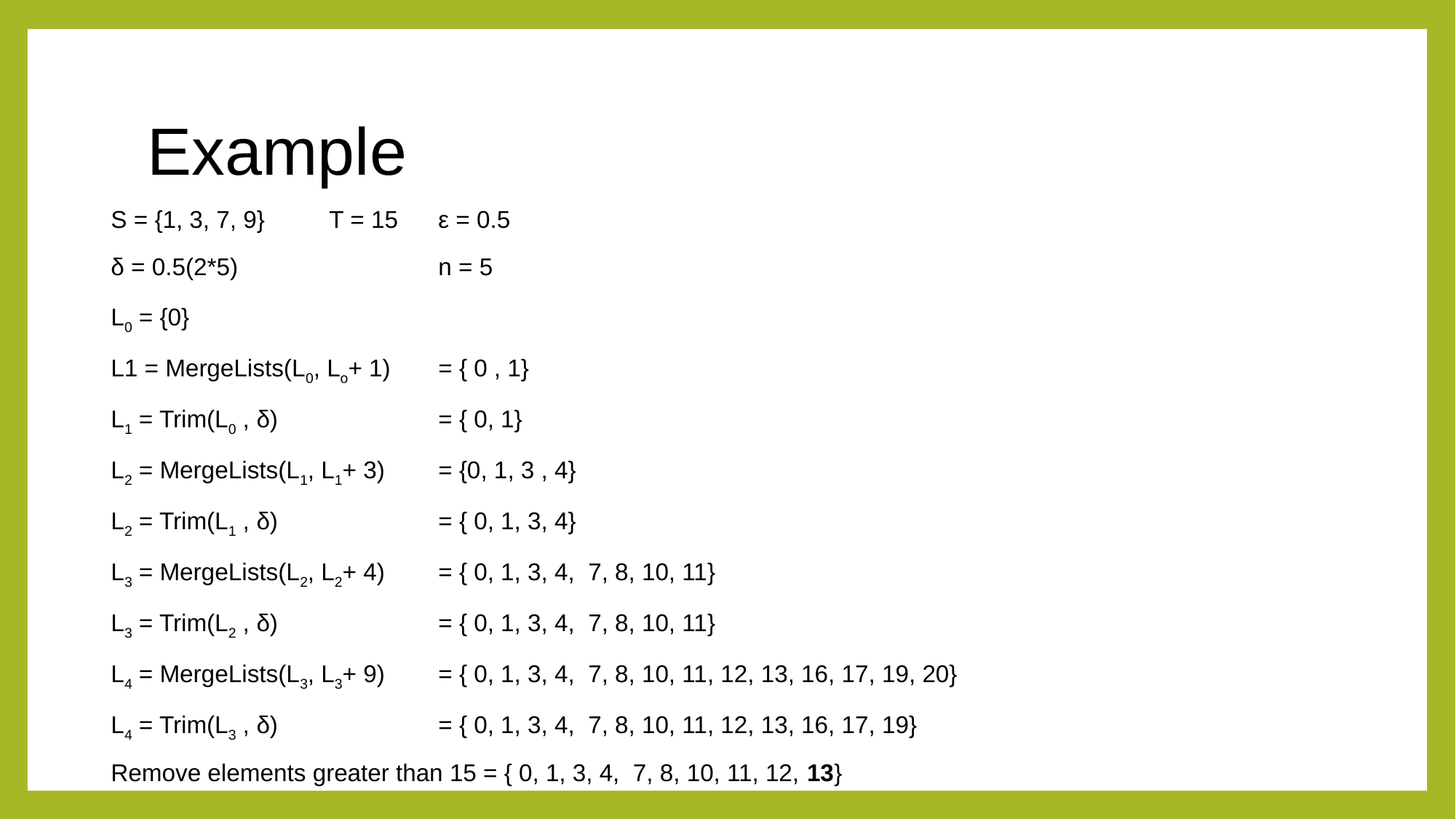

# Example
S = {1, 3, 7, 9} 	T = 15 	ε = 0.5
δ = 0.5(2*5)		n = 5
L0 = {0}
L1 = MergeLists(L0, Lo+ 1)	= { 0 , 1}
L1 = Trim(L0 , δ) 		= { 0, 1}
L2 = MergeLists(L1, L1+ 3) 	= {0, 1, 3 , 4}
L2 = Trim(L1 , δ) 		= { 0, 1, 3, 4}
L3 = MergeLists(L2, L2+ 4) 	= { 0, 1, 3, 4,  7, 8, 10, 11}
L3 = Trim(L2 , δ) 		= { 0, 1, 3, 4,  7, 8, 10, 11}
L4 = MergeLists(L3, L3+ 9) 	= { 0, 1, 3, 4,  7, 8, 10, 11, 12, 13, 16, 17, 19, 20}
L4 = Trim(L3 , δ) 		= { 0, 1, 3, 4,  7, 8, 10, 11, 12, 13, 16, 17, 19}
Remove elements greater than 15 = { 0, 1, 3, 4,  7, 8, 10, 11, 12, 13}